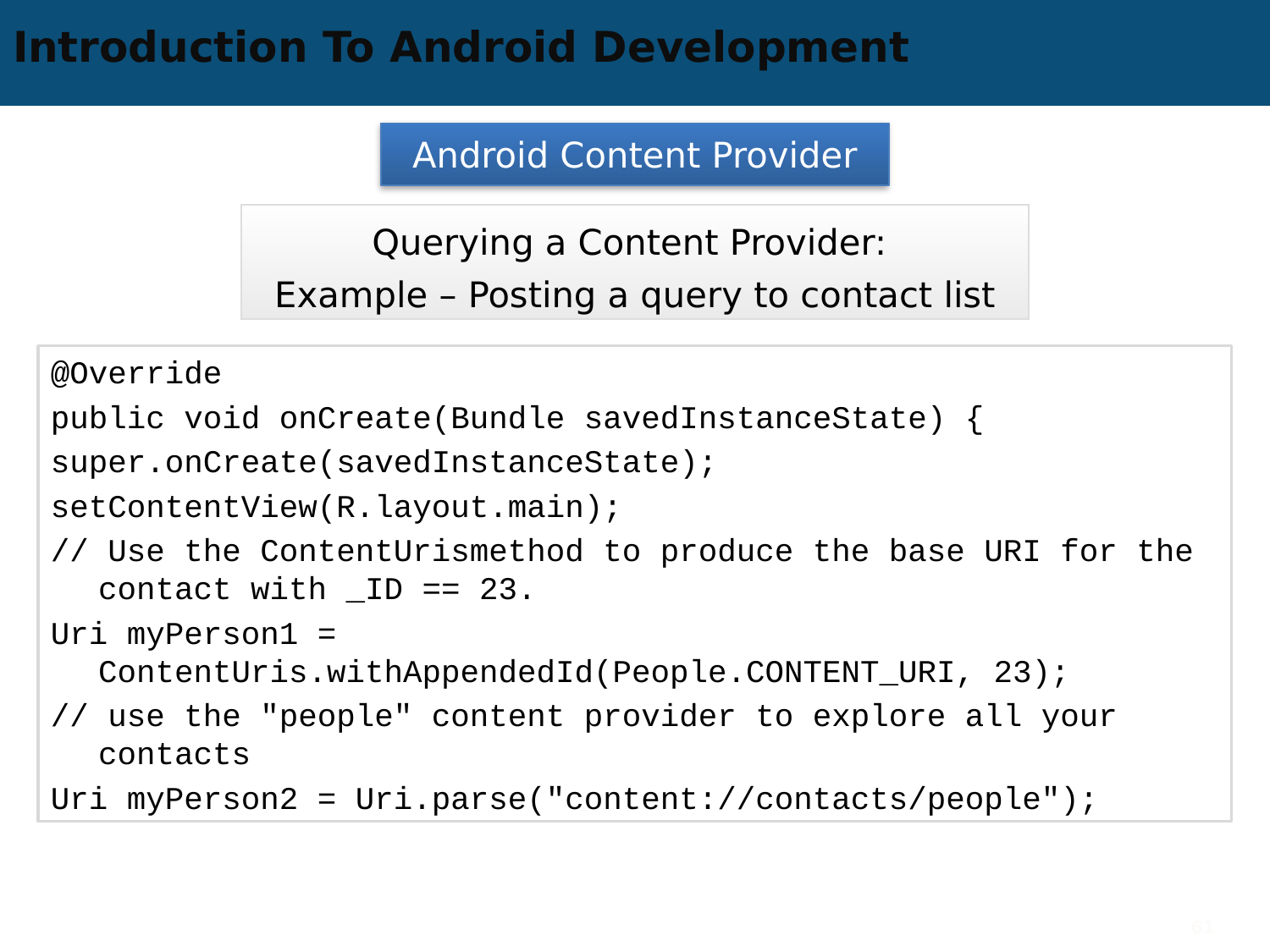

# Introduction To Android Development
Android Content Provider
Querying a Content Provider:
Example – Posting a query to contact list
@Override
public void onCreate(Bundle savedInstanceState) {
super.onCreate(savedInstanceState);
setContentView(R.layout.main);
// Use the ContentUrismethod to produce the base URI for the contact with _ID == 23.
Uri myPerson1 = ContentUris.withAppendedId(People.CONTENT_URI, 23);
// use the "people" content provider to explore all your contacts
Uri myPerson2 = Uri.parse("content://contacts/people");